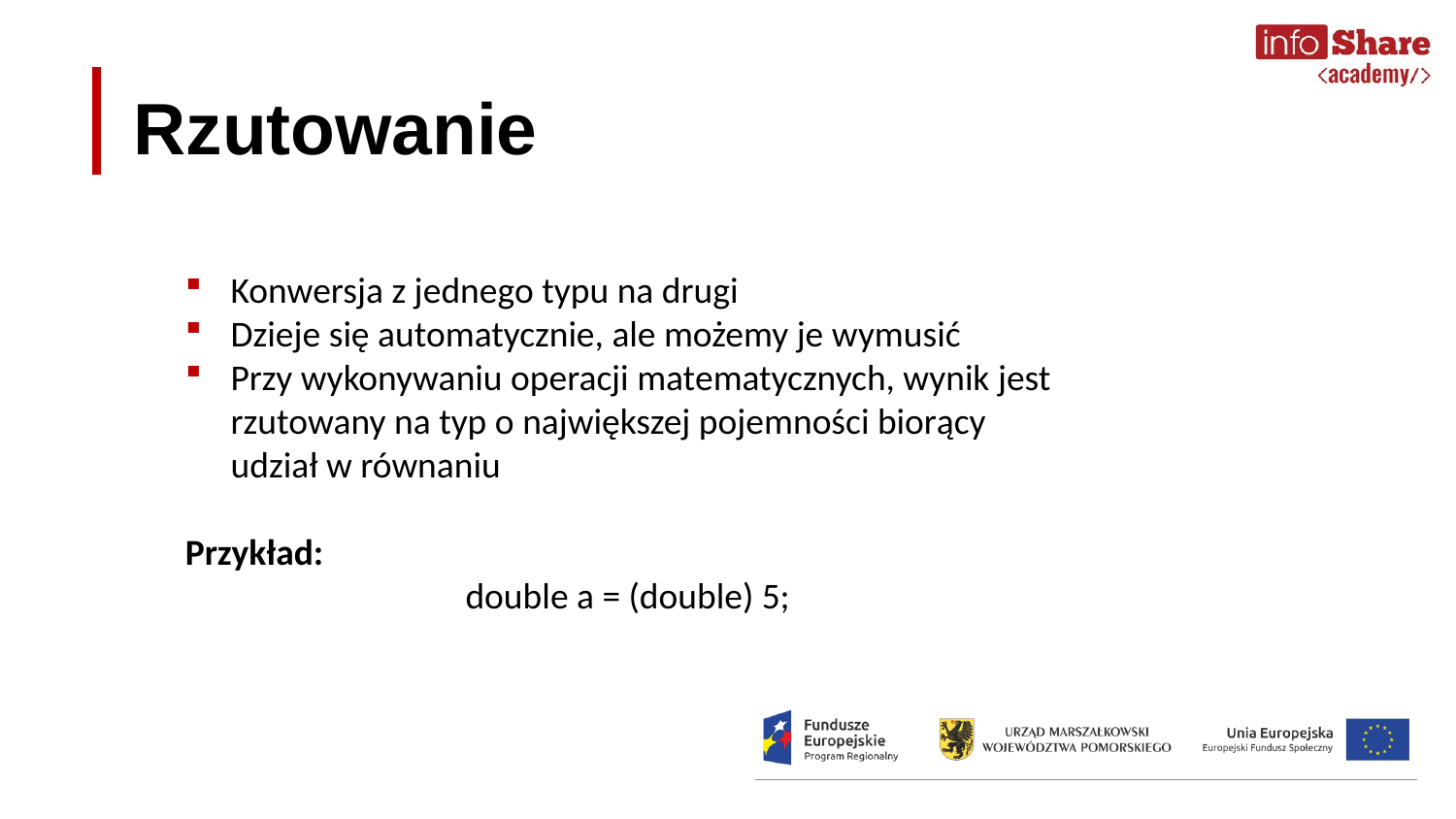

Rzutowanie
Konwersja z jednego typu na drugi
Dzieje się automatycznie, ale możemy je wymusić
Przy wykonywaniu operacji matematycznych, wynik jest rzutowany na typ o największej pojemności biorący udział w równaniu

Przykład:
double a = (double) 5;